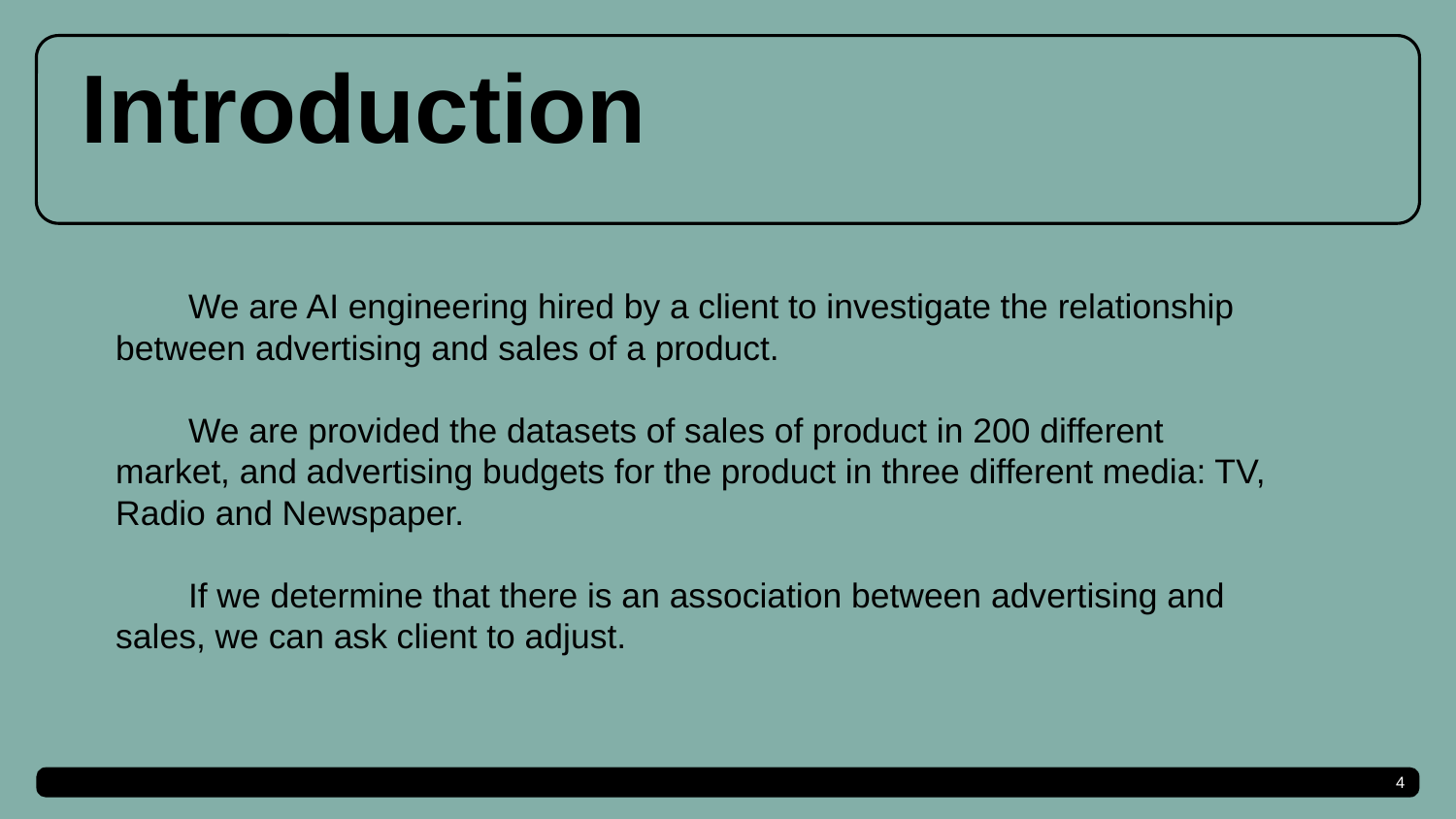

# Introduction
We are AI engineering hired by a client to investigate the relationship between advertising and sales of a product.

We are provided the datasets of sales of product in 200 different market, and advertising budgets for the product in three different media: TV, Radio and Newspaper.

If we determine that there is an association between advertising and sales, we can ask client to adjust.